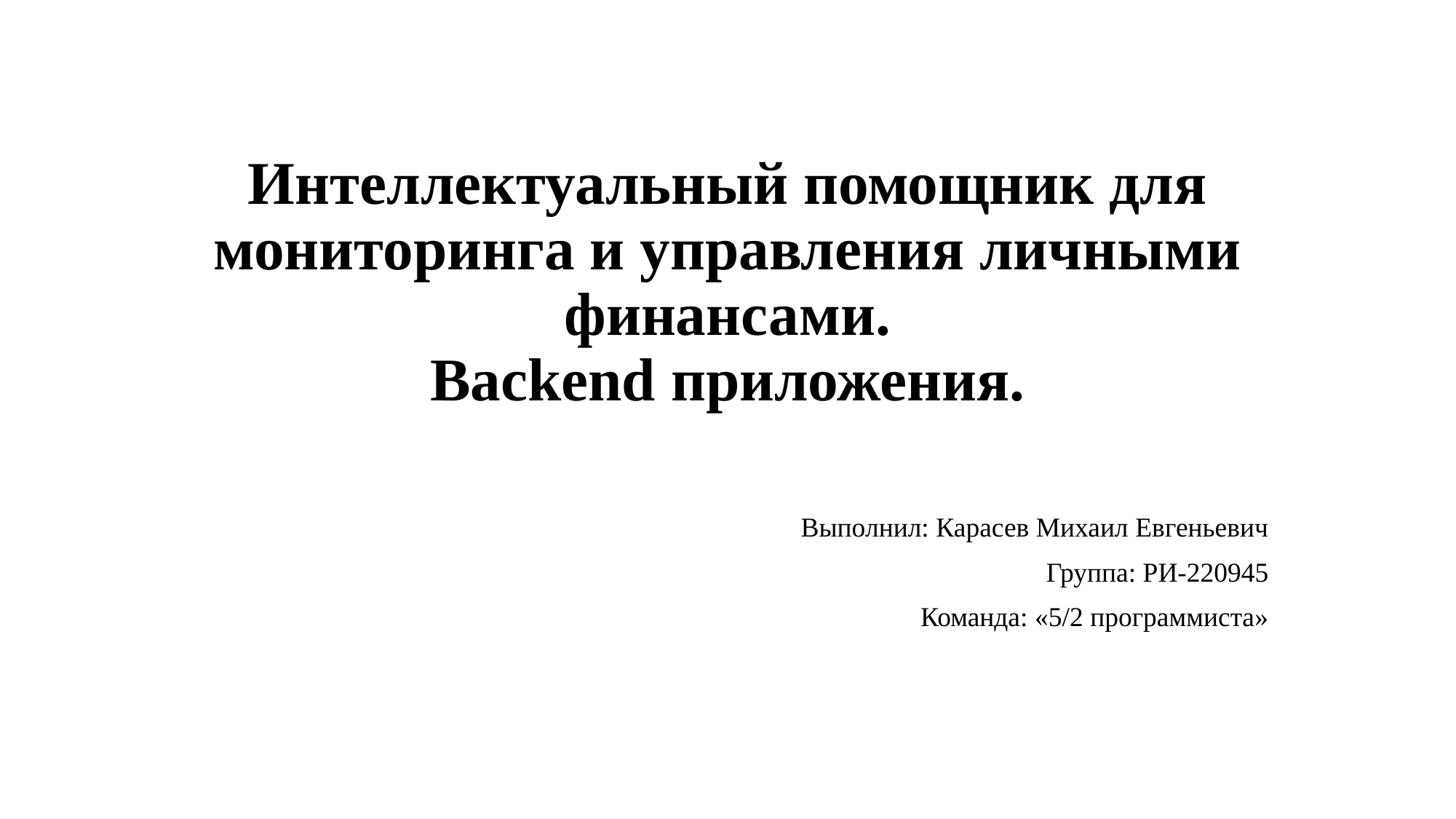

# Интеллектуальный помощник для мониторинга и управления личными финансами. Backend приложения.
Выполнил: Карасев Михаил Евгеньевич
Группа: РИ-220945
Команда: «5/2 программиста»